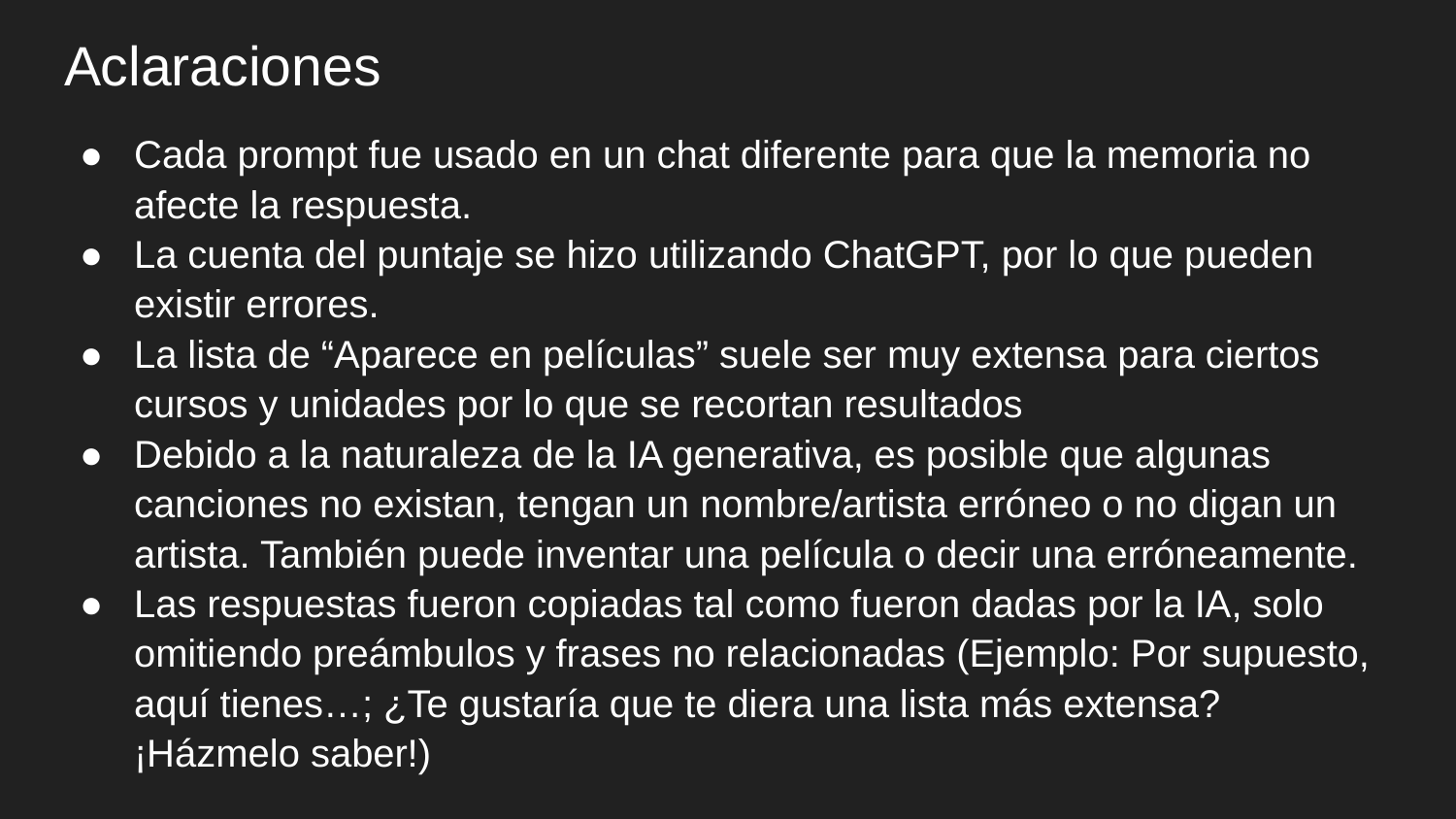

# Aclaraciones
Cada prompt fue usado en un chat diferente para que la memoria no afecte la respuesta.
La cuenta del puntaje se hizo utilizando ChatGPT, por lo que pueden existir errores.
La lista de “Aparece en películas” suele ser muy extensa para ciertos cursos y unidades por lo que se recortan resultados
Debido a la naturaleza de la IA generativa, es posible que algunas canciones no existan, tengan un nombre/artista erróneo o no digan un artista. También puede inventar una película o decir una erróneamente.
Las respuestas fueron copiadas tal como fueron dadas por la IA, solo omitiendo preámbulos y frases no relacionadas (Ejemplo: Por supuesto, aquí tienes…; ¿Te gustaría que te diera una lista más extensa? ¡Házmelo saber!)